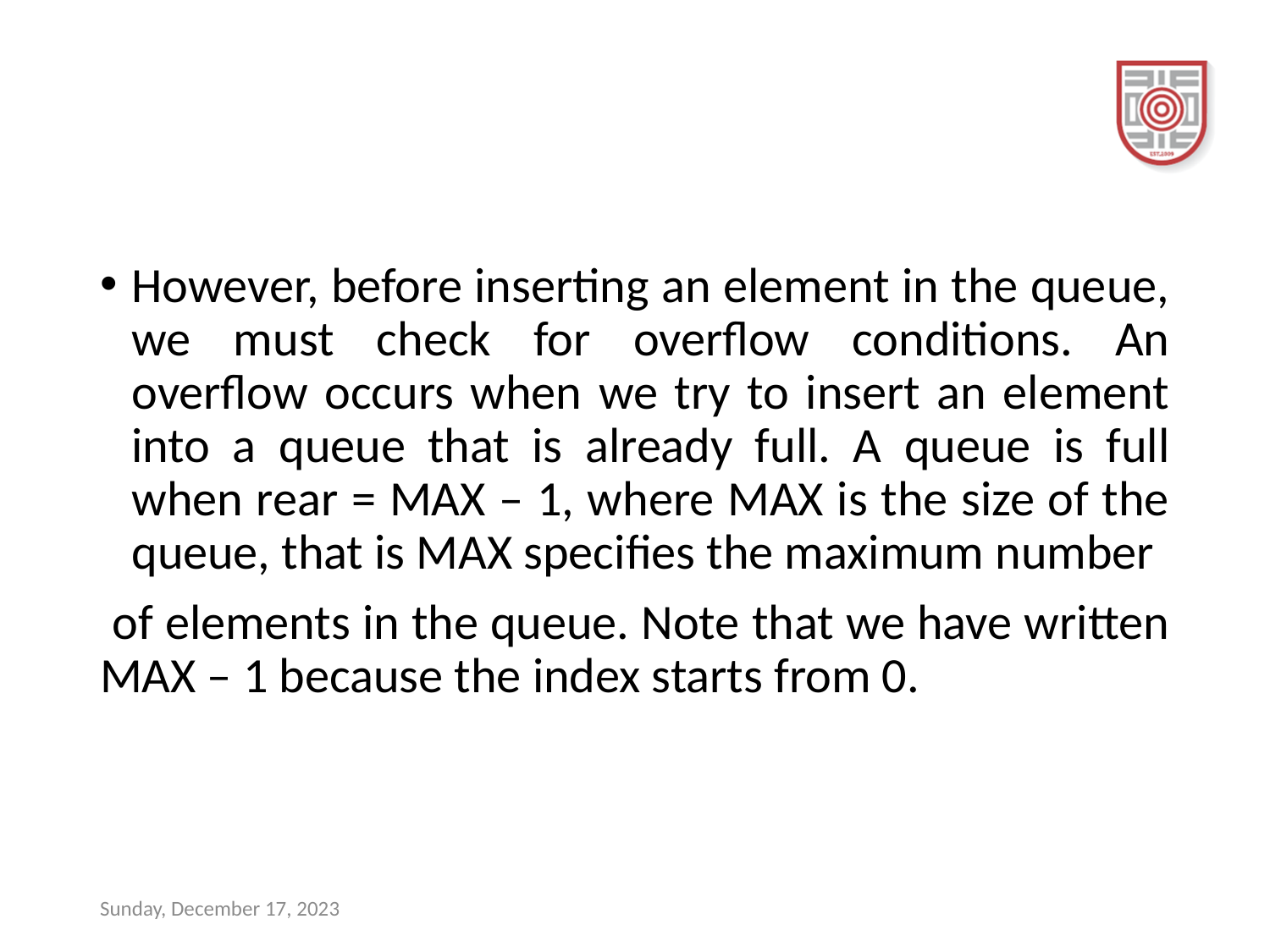

#
However, before inserting an element in the queue, we must check for overflow conditions. An overflow occurs when we try to insert an element into a queue that is already full. A queue is full when rear = MAX – 1, where MAX is the size of the queue, that is MAX specifies the maximum number
 of elements in the queue. Note that we have written MAX – 1 because the index starts from 0.
Sunday, December 17, 2023